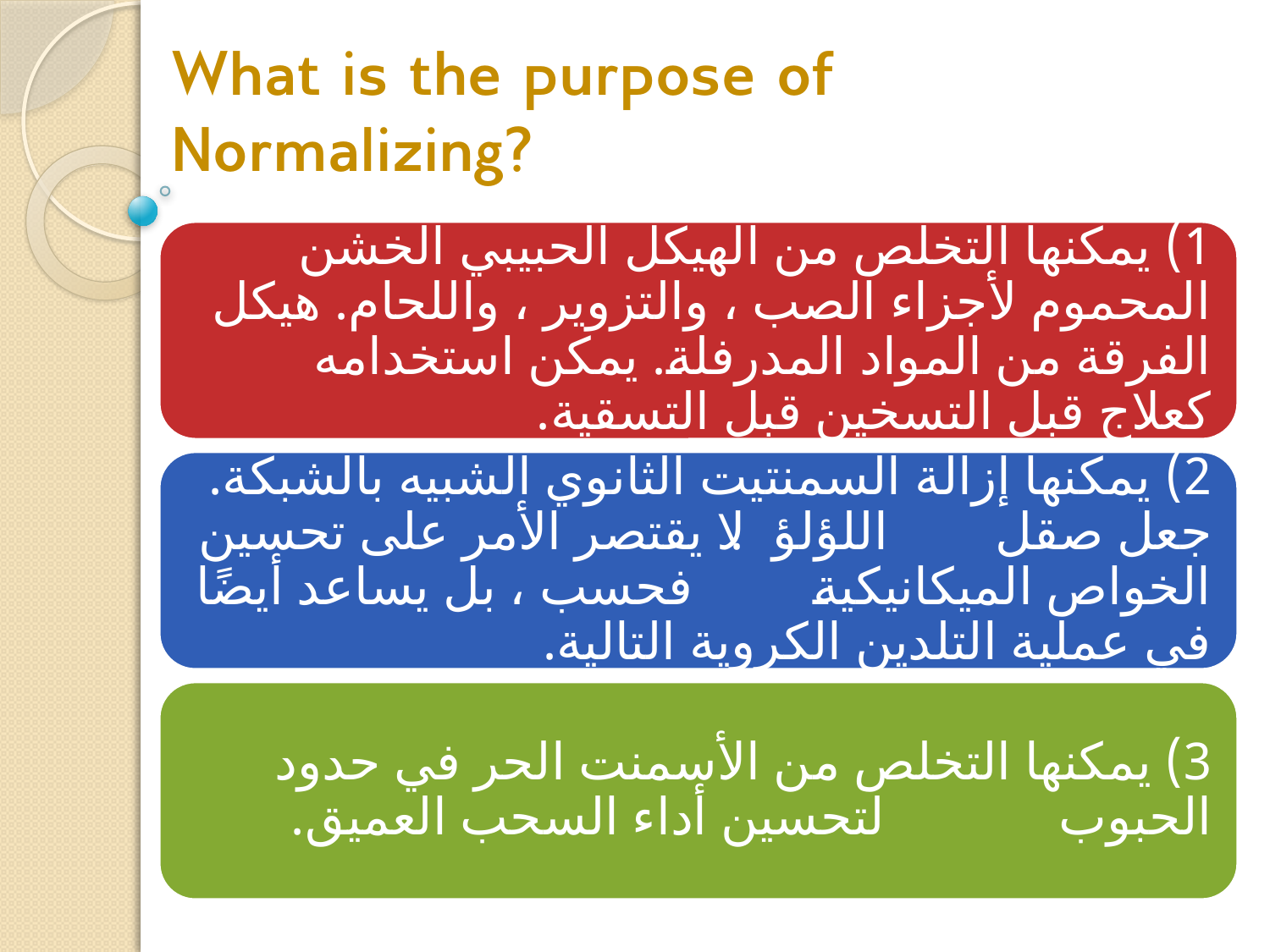

# What is the purpose of Normalizing?
1) يمكنها التخلص من الهيكل الحبيبي الخشن المحموم لأجزاء الصب ، والتزوير ، واللحام. هيكل الفرقة من المواد المدرفلة. يمكن استخدامه كعلاج قبل التسخين قبل التسقية.
2) يمكنها إزالة السمنتيت الثانوي الشبيه بالشبكة. جعل صقل        اللؤلؤ. لا يقتصر الأمر على تحسين الخواص الميكانيكية         فحسب ، بل يساعد أيضًا في عملية التلدين الكروية التالية.
3) يمكنها التخلص من الأسمنت الحر في حدود الحبوب             لتحسين أداء السحب العميق.